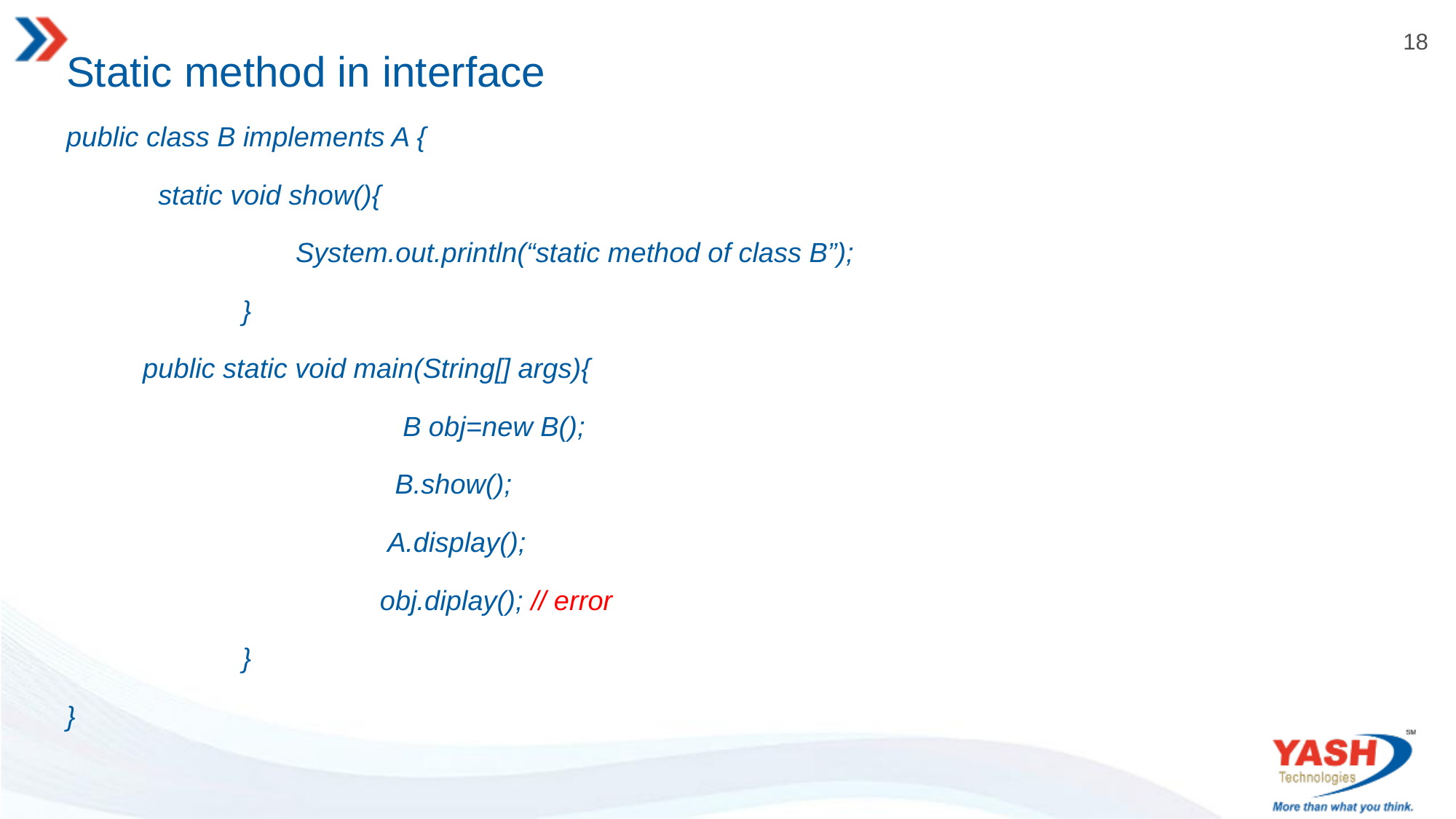

# Static method in interface
public class B implements A {
            static void show(){
                              System.out.println(“static method of class B”);
                       }
          public static void main(String[] args){
                                            B obj=new B();
                                           B.show();
                                          A.display();
                                         obj.diplay(); // error
                       }
}